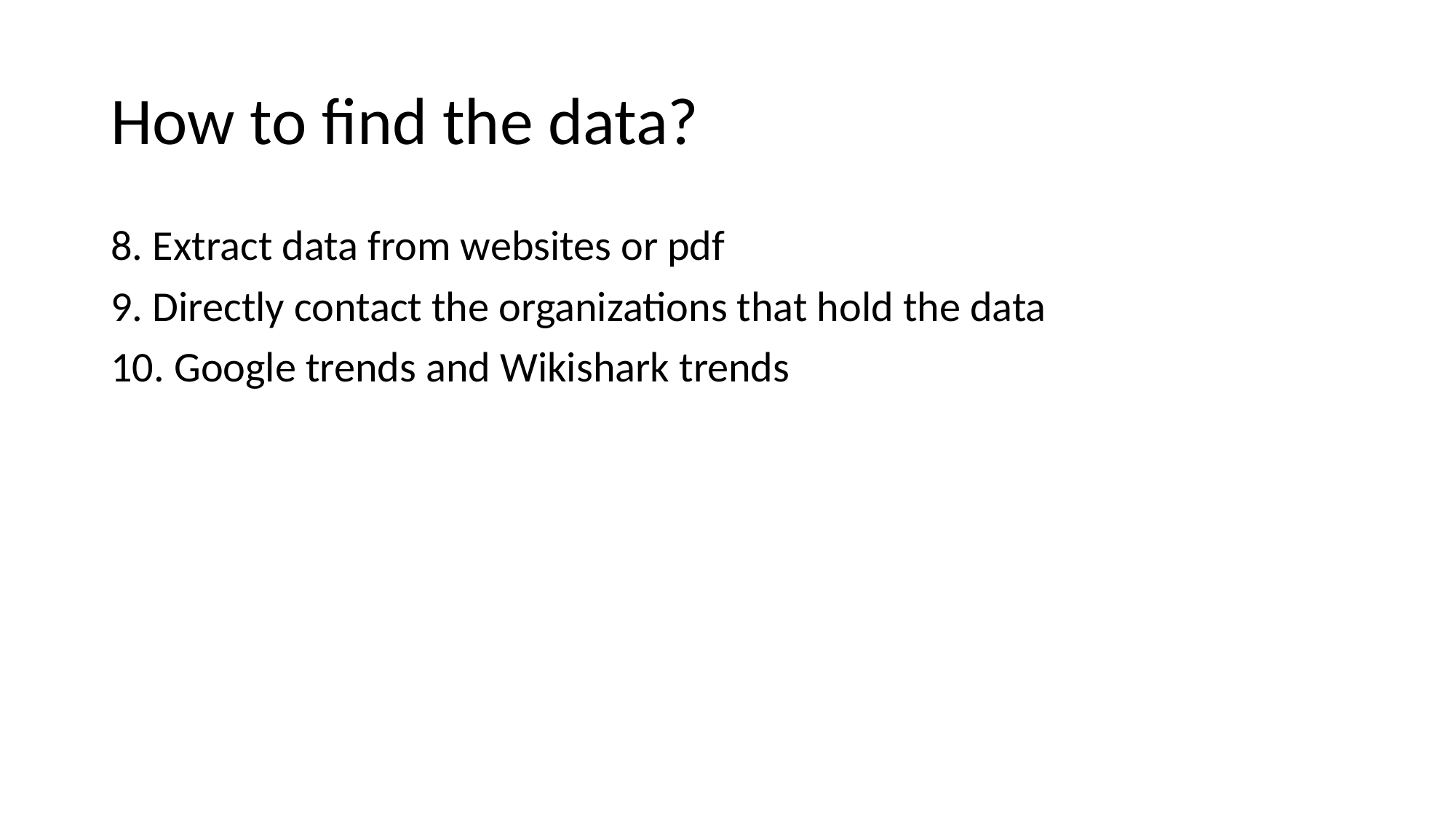

# How to find the data?
8. Extract data from websites or pdf
9. Directly contact the organizations that hold the data
10. Google trends and Wikishark trends